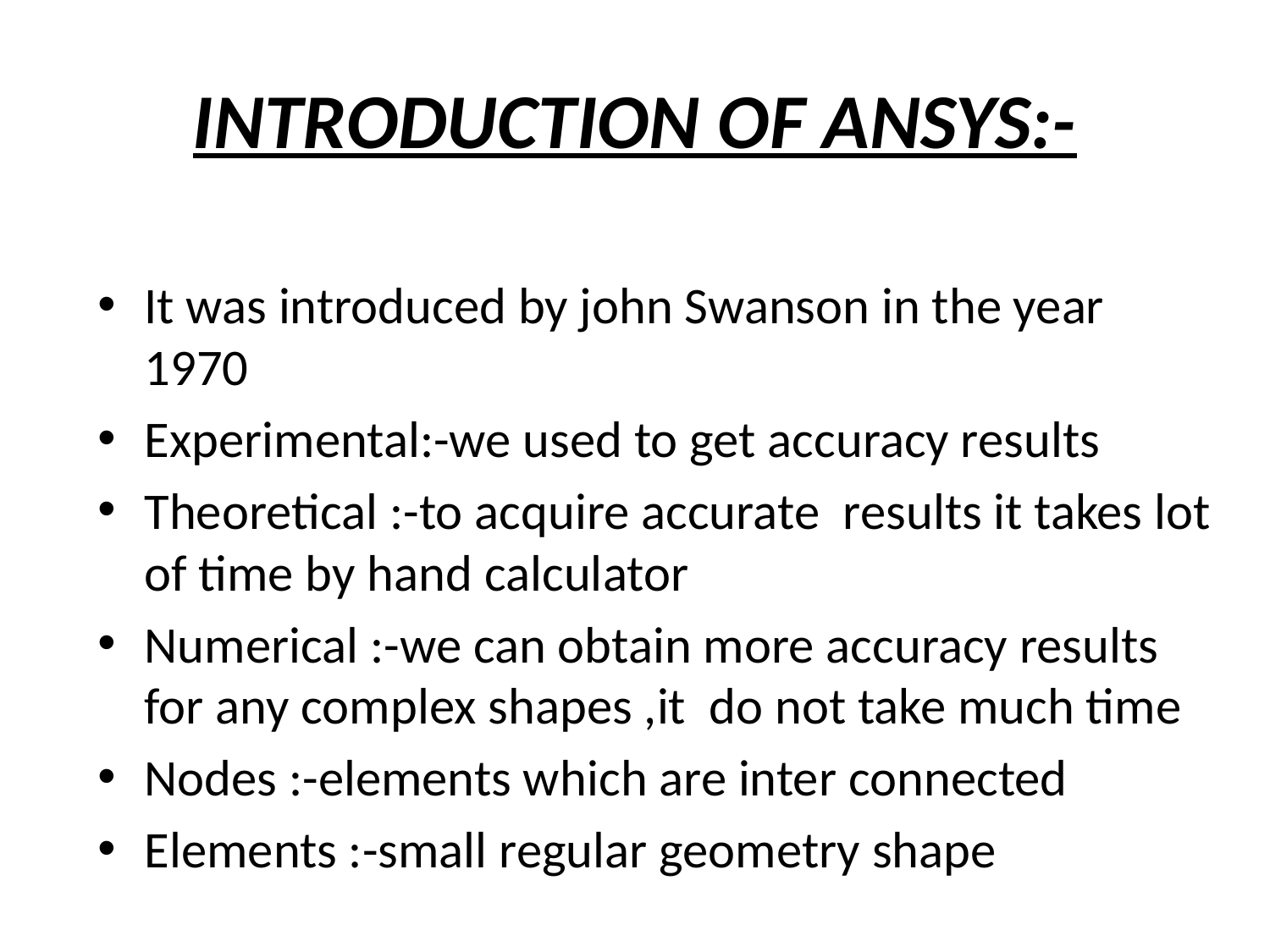

# INTRODUCTION OF ANSYS:-
It was introduced by john Swanson in the year 1970
Experimental:-we used to get accuracy results
Theoretical :-to acquire accurate  results it takes lot of time by hand calculator
Numerical :-we can obtain more accuracy results for any complex shapes ,it  do not take much time
Nodes :-elements which are inter connected
Elements :-small regular geometry shape